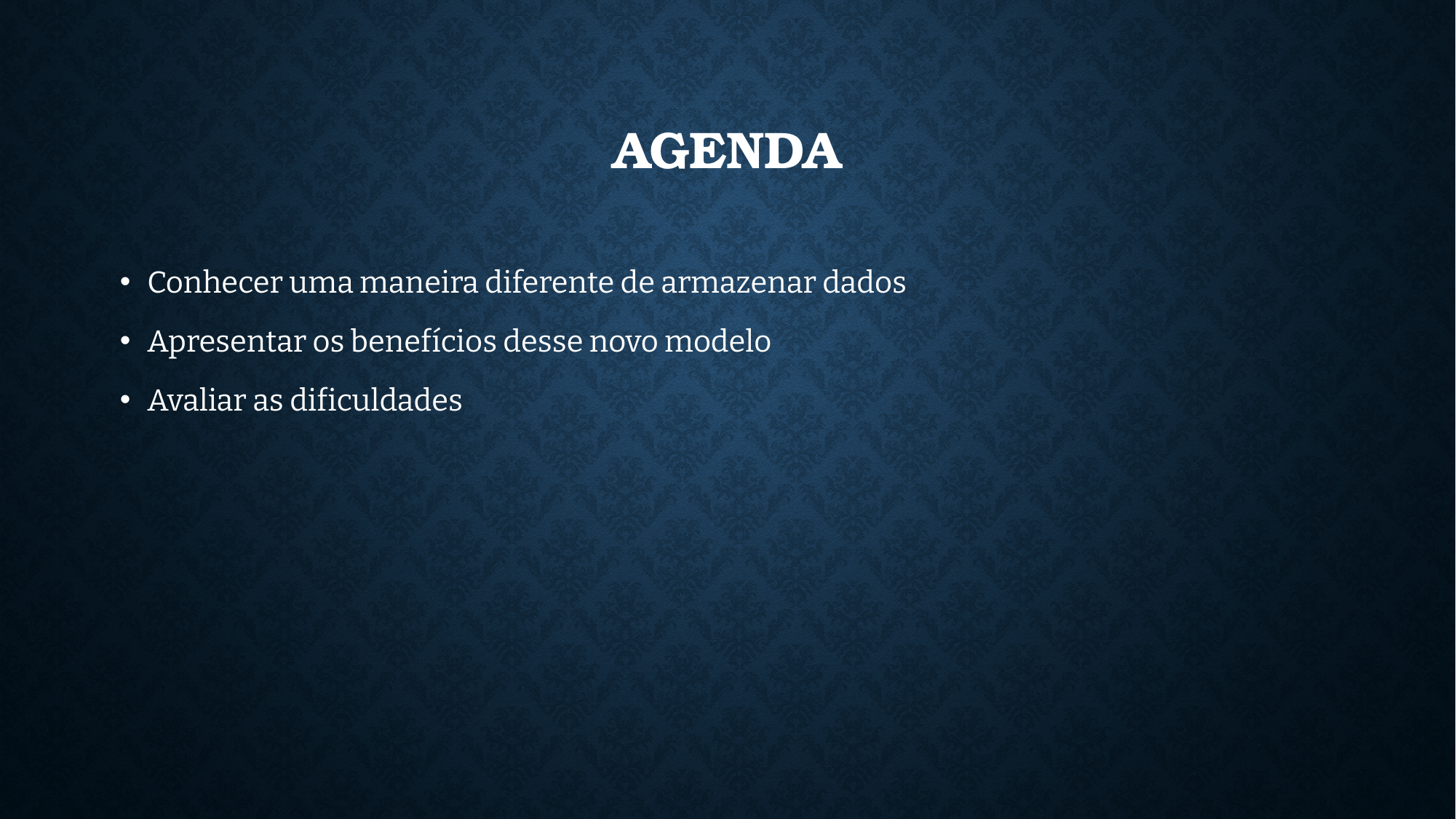

# Agenda
Conhecer uma maneira diferente de armazenar dados
Apresentar os benefícios desse novo modelo
Avaliar as dificuldades